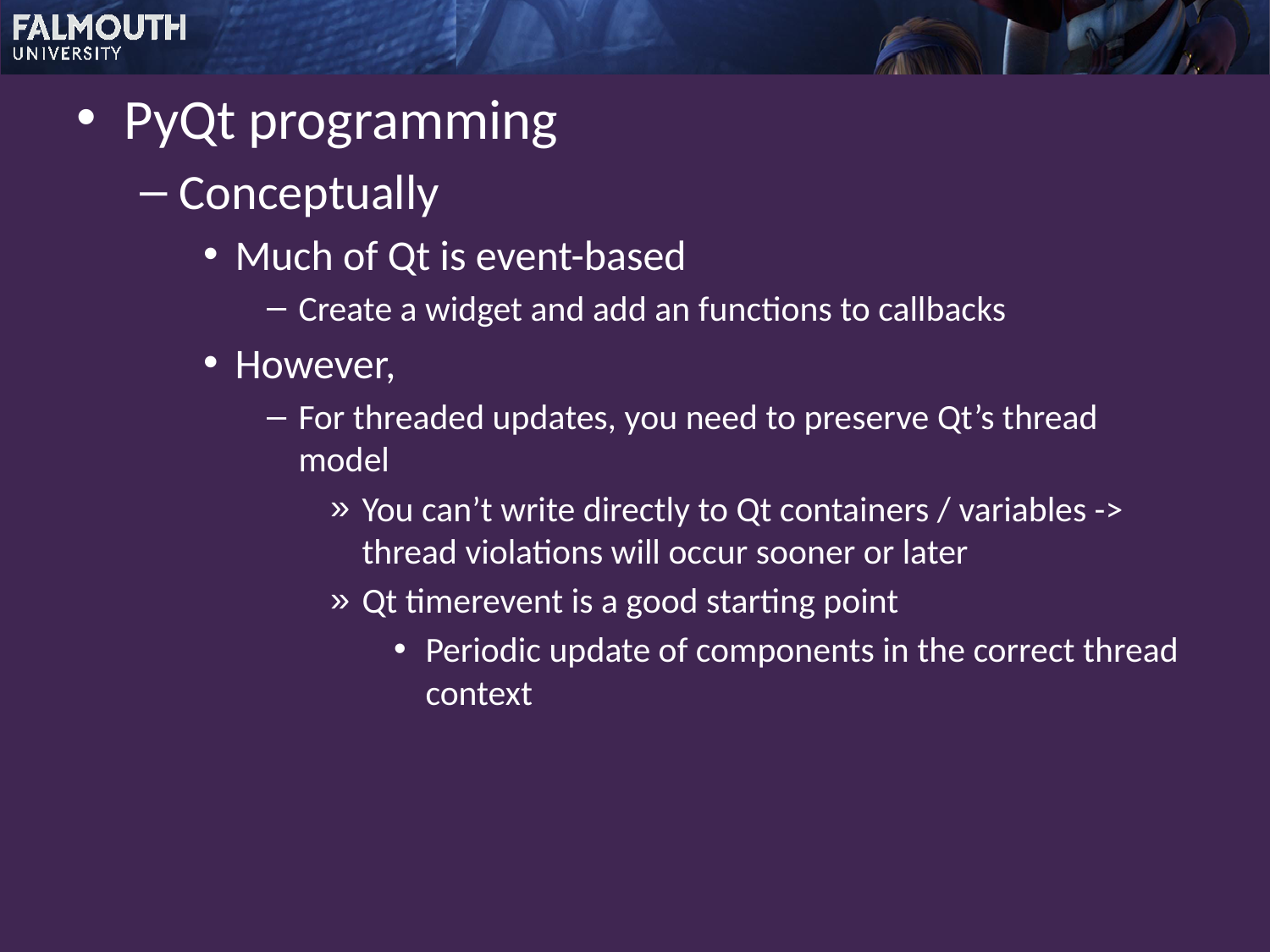

PyQt programming
Conceptually
Much of Qt is event-based
Create a widget and add an functions to callbacks
However,
For threaded updates, you need to preserve Qt’s thread model
You can’t write directly to Qt containers / variables -> thread violations will occur sooner or later
Qt timerevent is a good starting point
Periodic update of components in the correct thread context